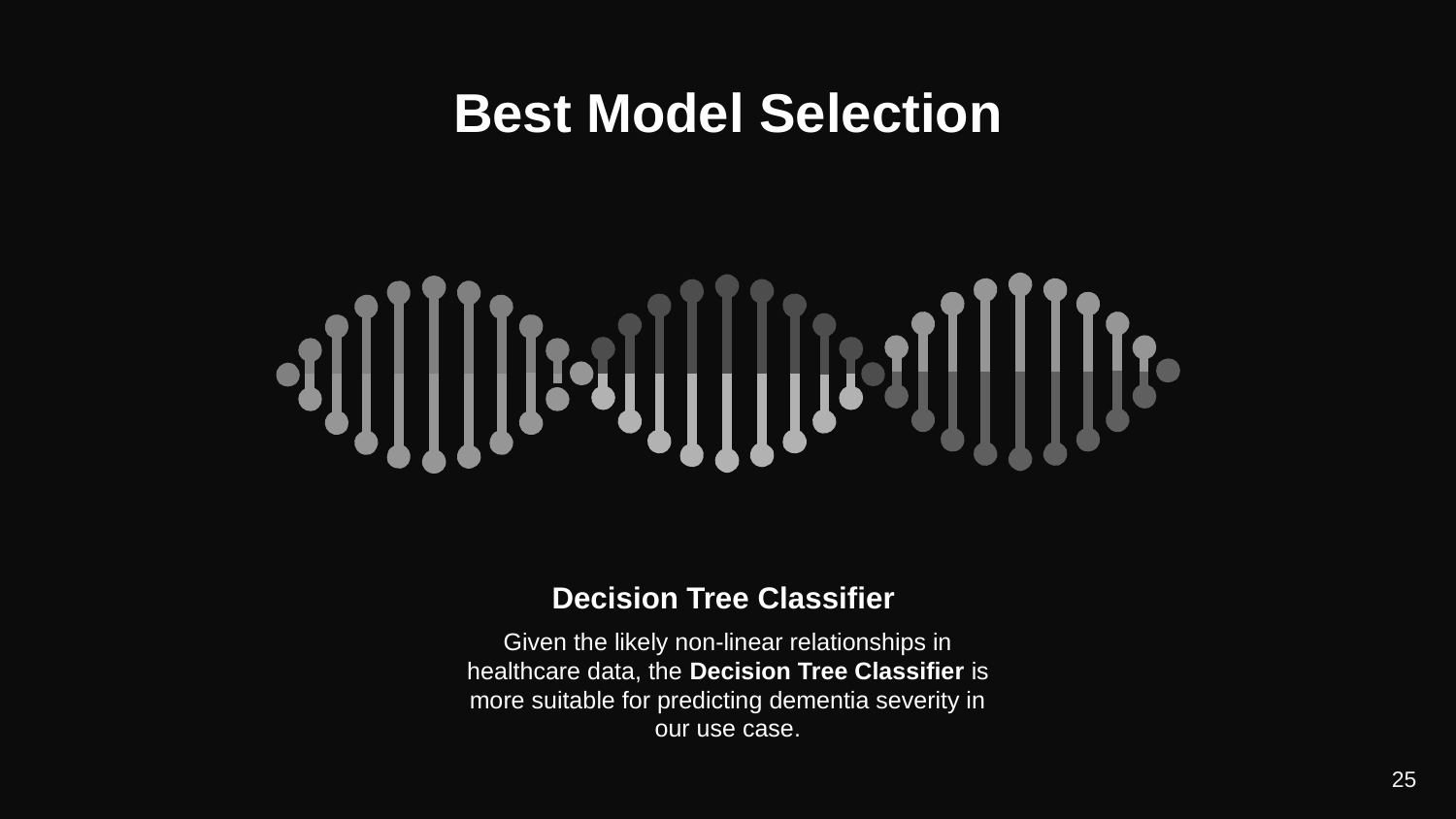

Best Model Selection

Decision Tree Classifier
Given the likely non-linear relationships in healthcare data, the Decision Tree Classifier is more suitable for predicting dementia severity in our use case.
25